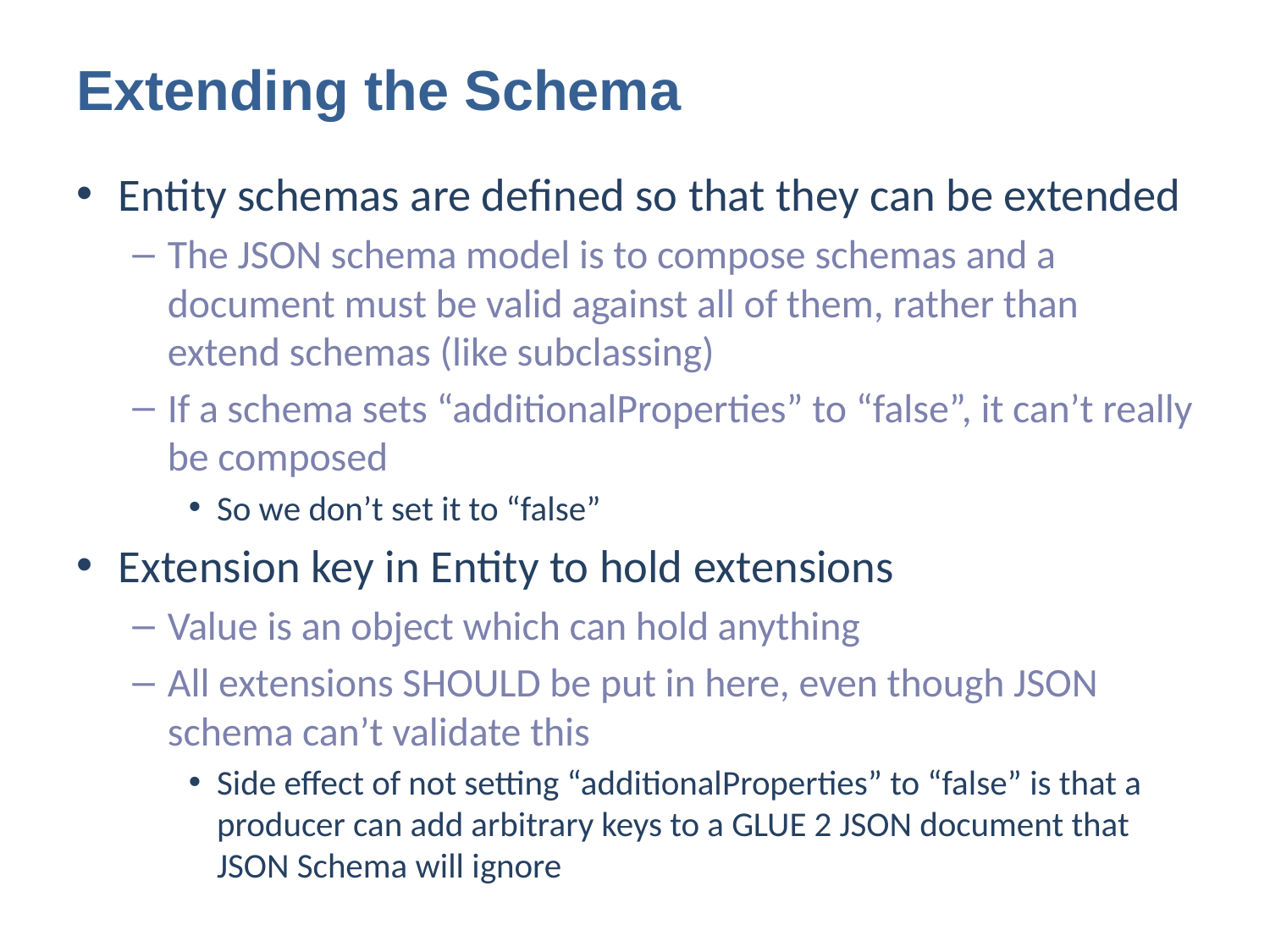

# Extending the Schema
Entity schemas are defined so that they can be extended
The JSON schema model is to compose schemas and a document must be valid against all of them, rather than extend schemas (like subclassing)
If a schema sets “additionalProperties” to “false”, it can’t really be composed
So we don’t set it to “false”
Extension key in Entity to hold extensions
Value is an object which can hold anything
All extensions SHOULD be put in here, even though JSON schema can’t validate this
Side effect of not setting “additionalProperties” to “false” is that a producer can add arbitrary keys to a GLUE 2 JSON document that JSON Schema will ignore

12